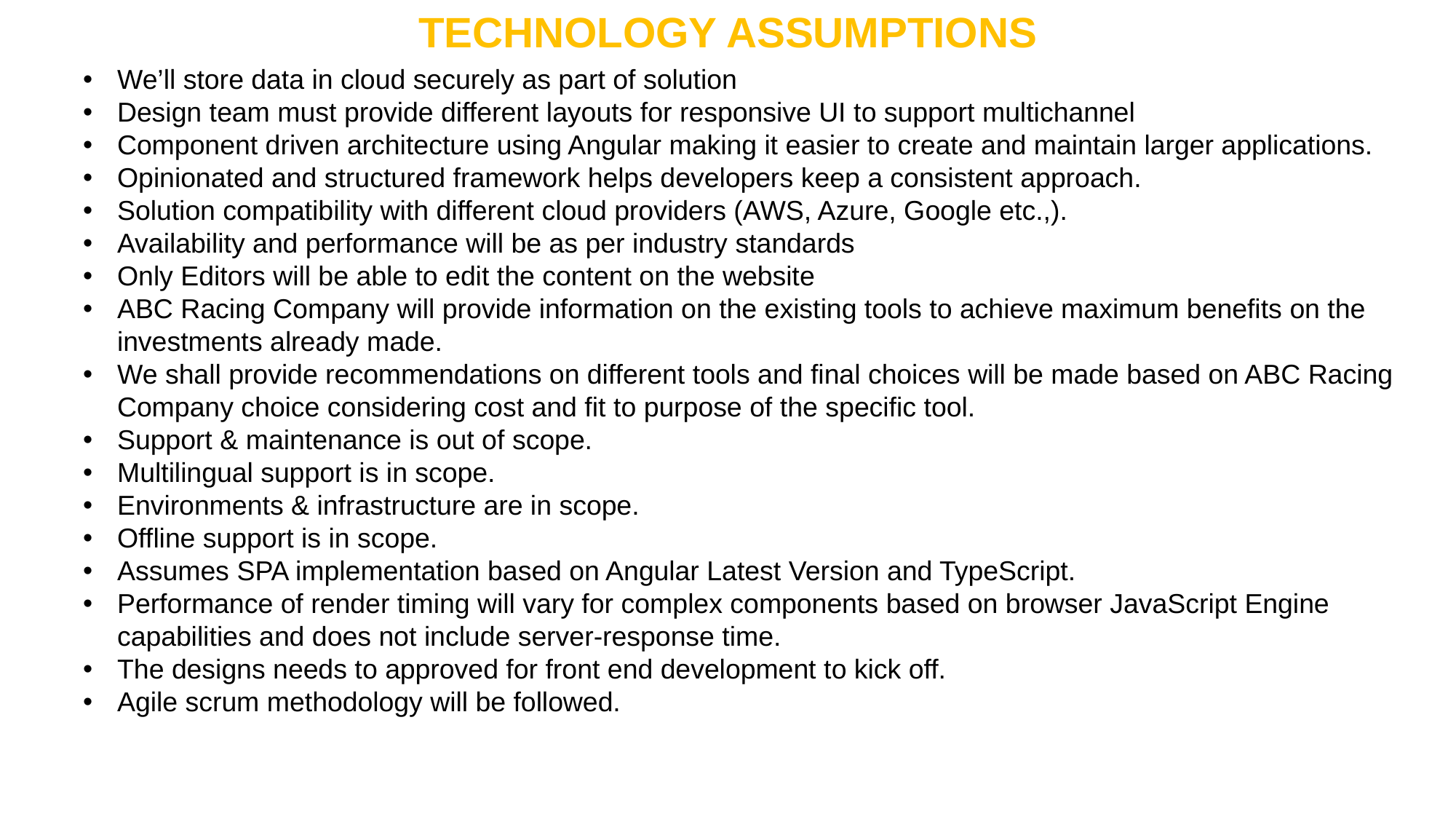

TECHNOLOGY ASSUMPTIONS
We’ll store data in cloud securely as part of solution
Design team must provide different layouts for responsive UI to support multichannel
Component driven architecture using Angular making it easier to create and maintain larger applications.
Opinionated and structured framework helps developers keep a consistent approach.
Solution compatibility with different cloud providers (AWS, Azure, Google etc.,).
Availability and performance will be as per industry standards
Only Editors will be able to edit the content on the website
ABC Racing Company will provide information on the existing tools to achieve maximum benefits on the investments already made.
We shall provide recommendations on different tools and final choices will be made based on ABC Racing Company choice considering cost and fit to purpose of the specific tool.
Support & maintenance is out of scope.
Multilingual support is in scope.
Environments & infrastructure are in scope.
Offline support is in scope.
Assumes SPA implementation based on Angular Latest Version and TypeScript.
Performance of render timing will vary for complex components based on browser JavaScript Engine capabilities and does not include server-response time.
The designs needs to approved for front end development to kick off.
Agile scrum methodology will be followed.